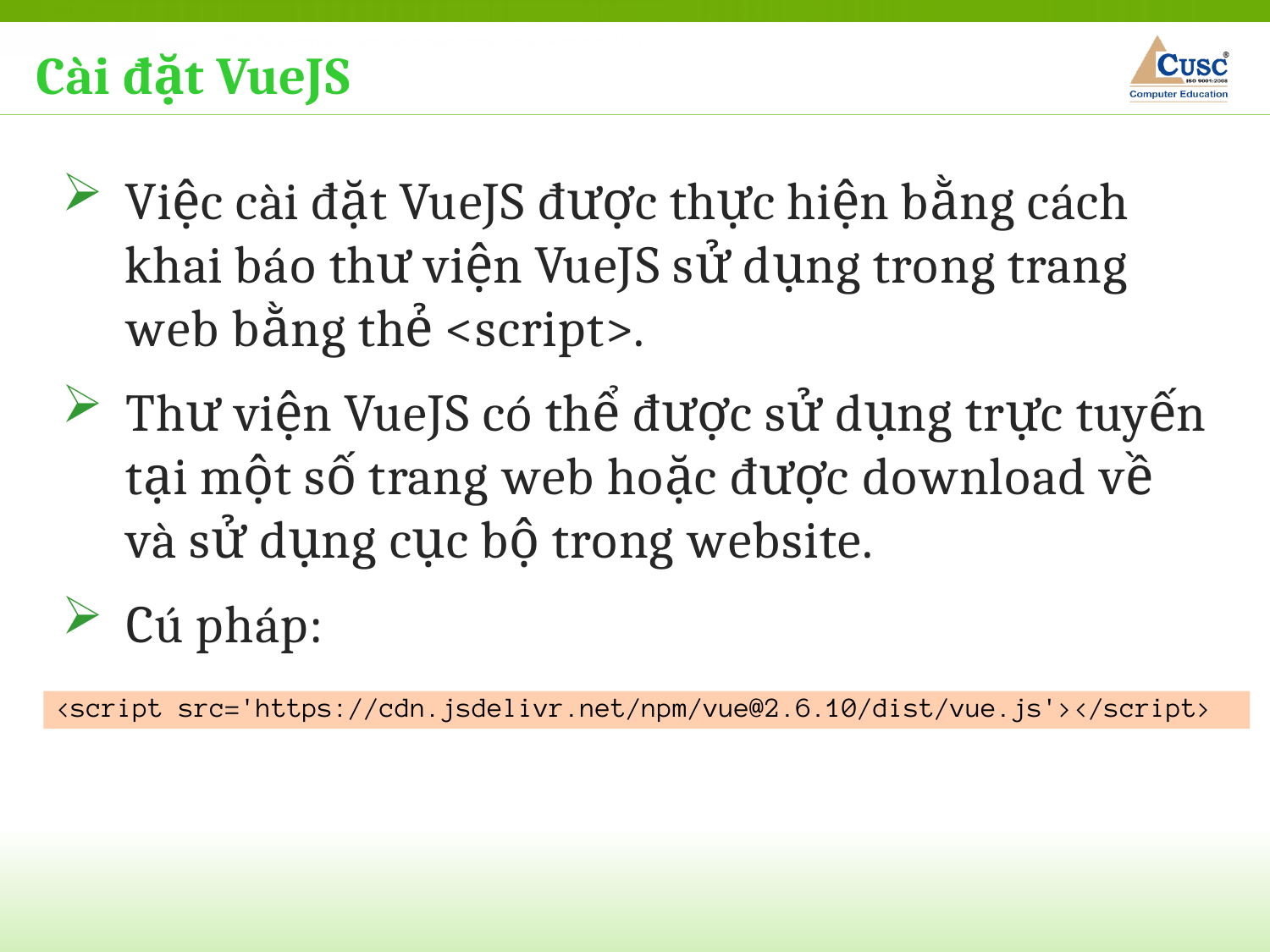

Cài đặt VueJS
Việc cài đặt VueJS được thực hiện bằng cách khai báo thư viện VueJS sử dụng trong trang web bằng thẻ <script>.
Thư viện VueJS có thể được sử dụng trực tuyến tại một số trang web hoặc được download về và sử dụng cục bộ trong website.
Cú pháp:
<script src='https://cdn.jsdelivr.net/npm/vue@2.6.10/dist/vue.js'></script>